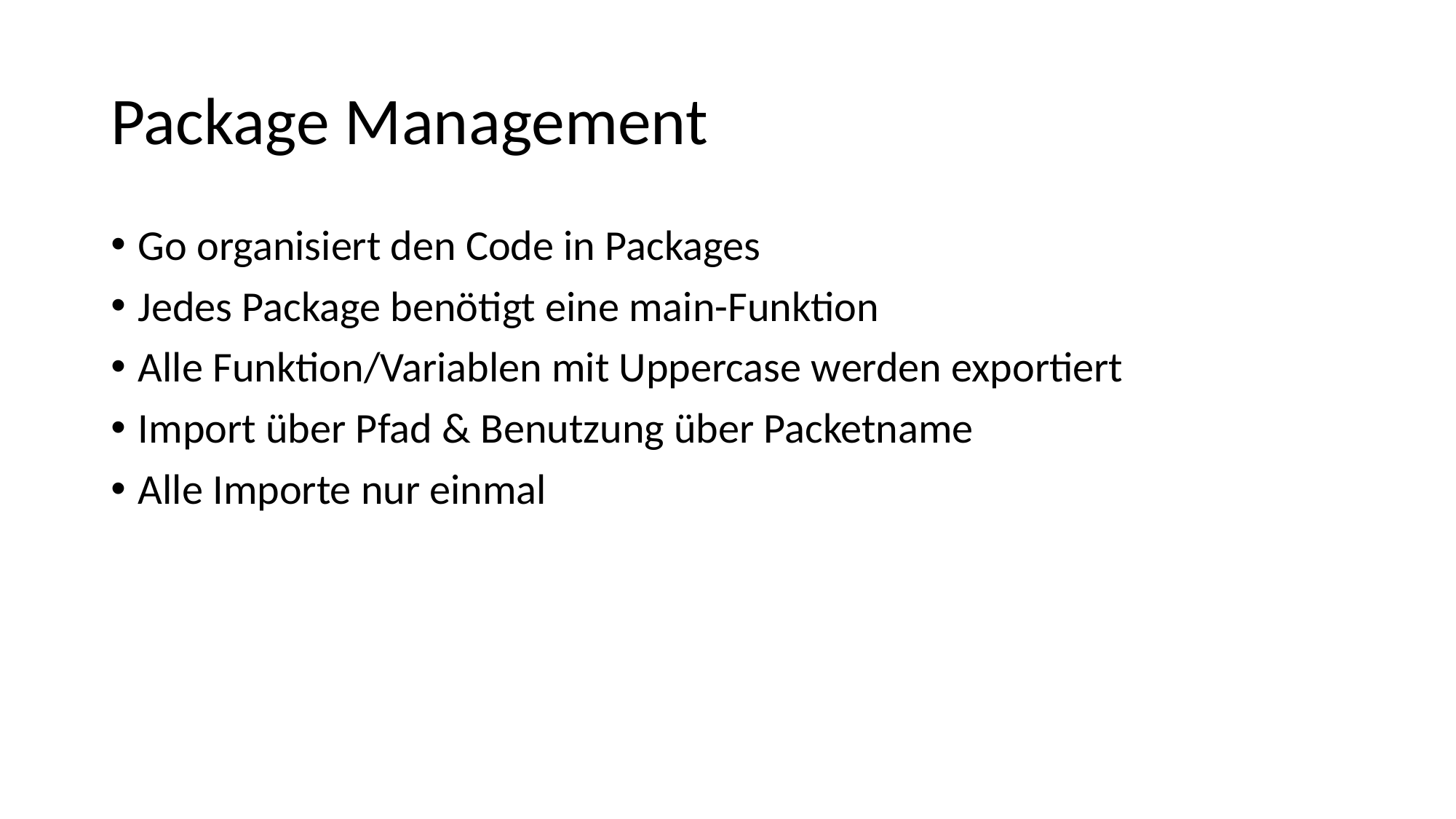

# Package Management
Go organisiert den Code in Packages
Jedes Package benötigt eine main-Funktion
Alle Funktion/Variablen mit Uppercase werden exportiert
Import über Pfad & Benutzung über Packetname
Alle Importe nur einmal